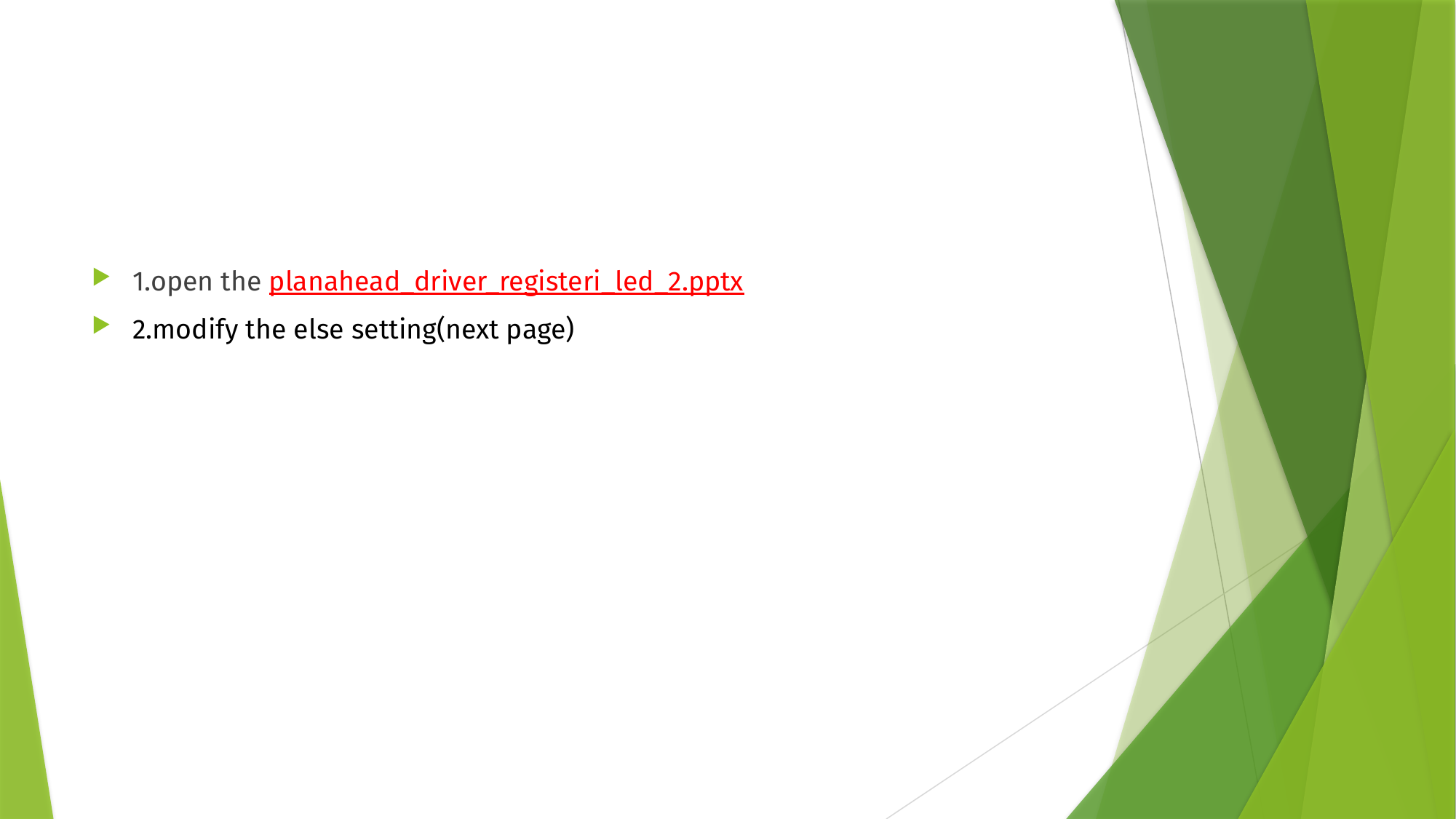

#
1.open the planahead_driver_registeri_led_2.pptx
2.modify the else setting(next page)